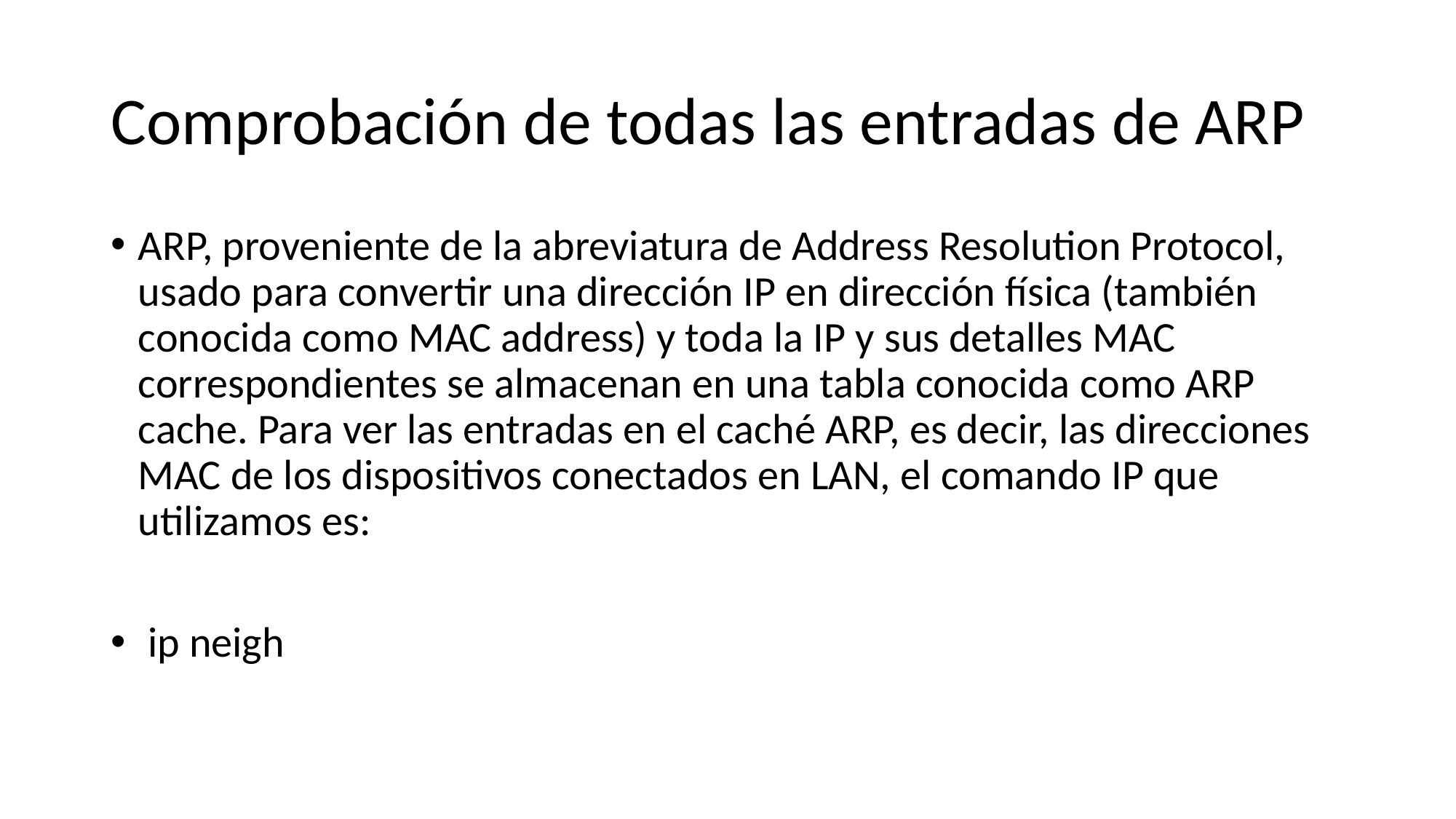

# Comprobación de todas las entradas de ARP
ARP, proveniente de la abreviatura de Address Resolution Protocol, usado para convertir una dirección IP en dirección física (también conocida como MAC address) y toda la IP y sus detalles MAC correspondientes se almacenan en una tabla conocida como ARP cache. Para ver las entradas en el caché ARP, es decir, las direcciones MAC de los dispositivos conectados en LAN, el comando IP que utilizamos es:

 ip neigh